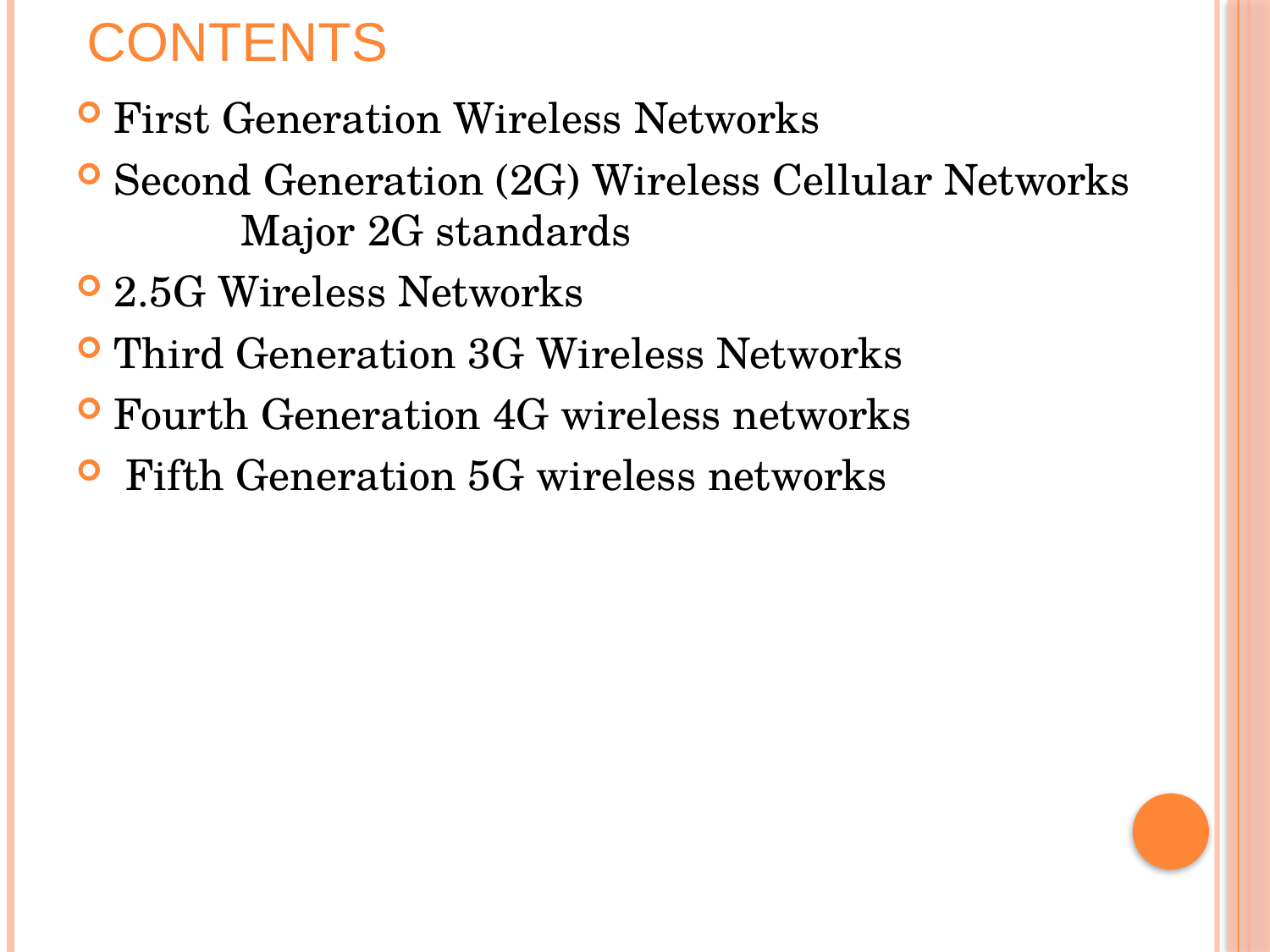

# Contents
First Generation Wireless Networks
Second Generation (2G) Wireless Cellular Networks 	Major 2G standards
2.5G Wireless Networks
Third Generation 3G Wireless Networks
Fourth Generation 4G wireless networks
 Fifth Generation 5G wireless networks